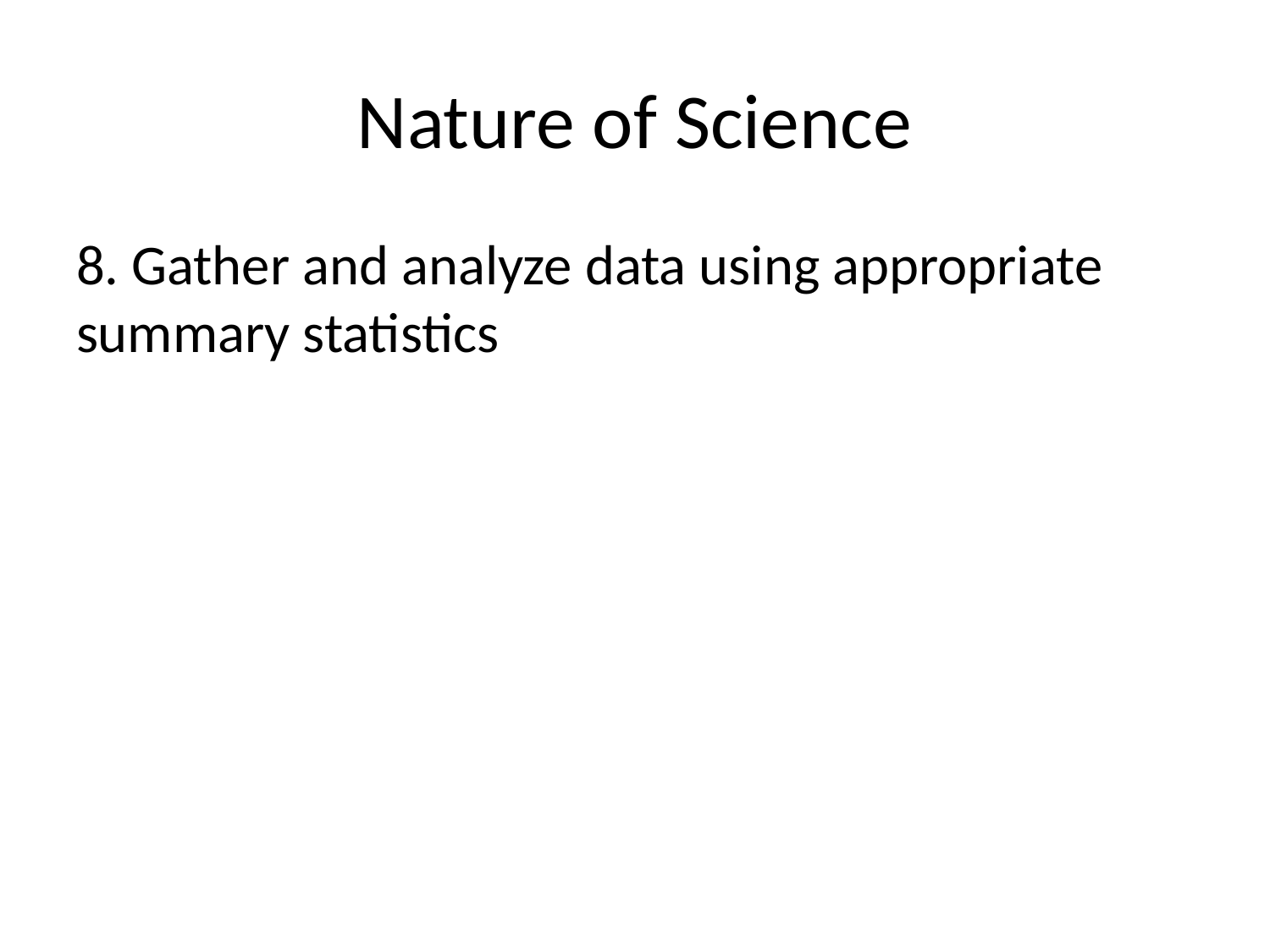

# Nature of Science
8. Gather and analyze data using appropriate summary statistics